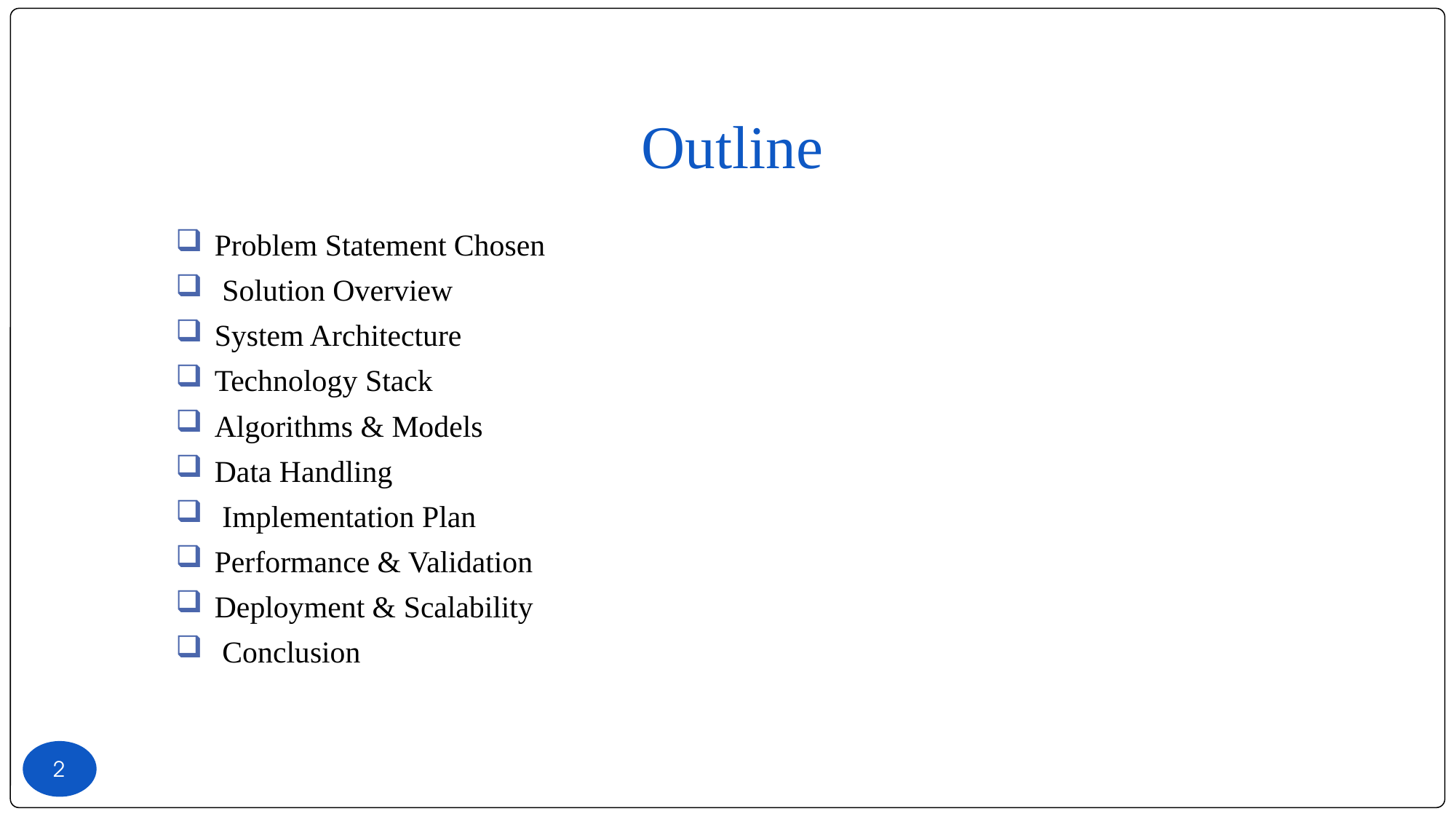

# Outline

Problem Statement Chosen
 Solution Overview
System Architecture
Technology Stack
Algorithms & Models
Data Handling
 Implementation Plan
Performance & Validation
Deployment & Scalability
 Conclusion

2